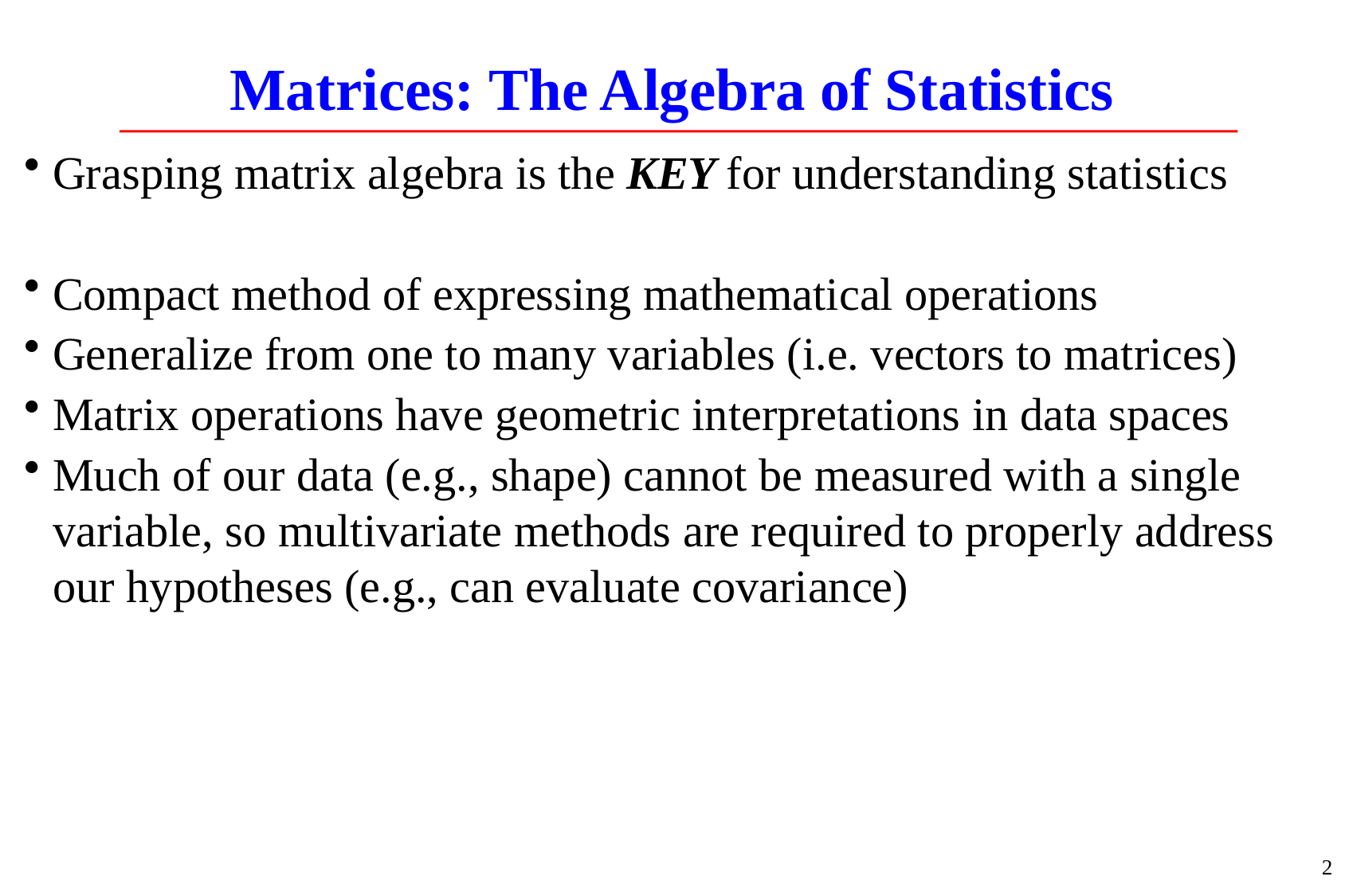

# Matrices: The Algebra of Statistics

Grasping matrix algebra is the KEY for understanding statistics

Compact method of expressing mathematical operations
Generalize from one to many variables (i.e. vectors to matrices)
Matrix operations have geometric interpretations in data spaces
Much of our data (e.g., shape) cannot be measured with a single variable, so multivariate methods are required to properly address our hypotheses (e.g., can evaluate covariance)
2